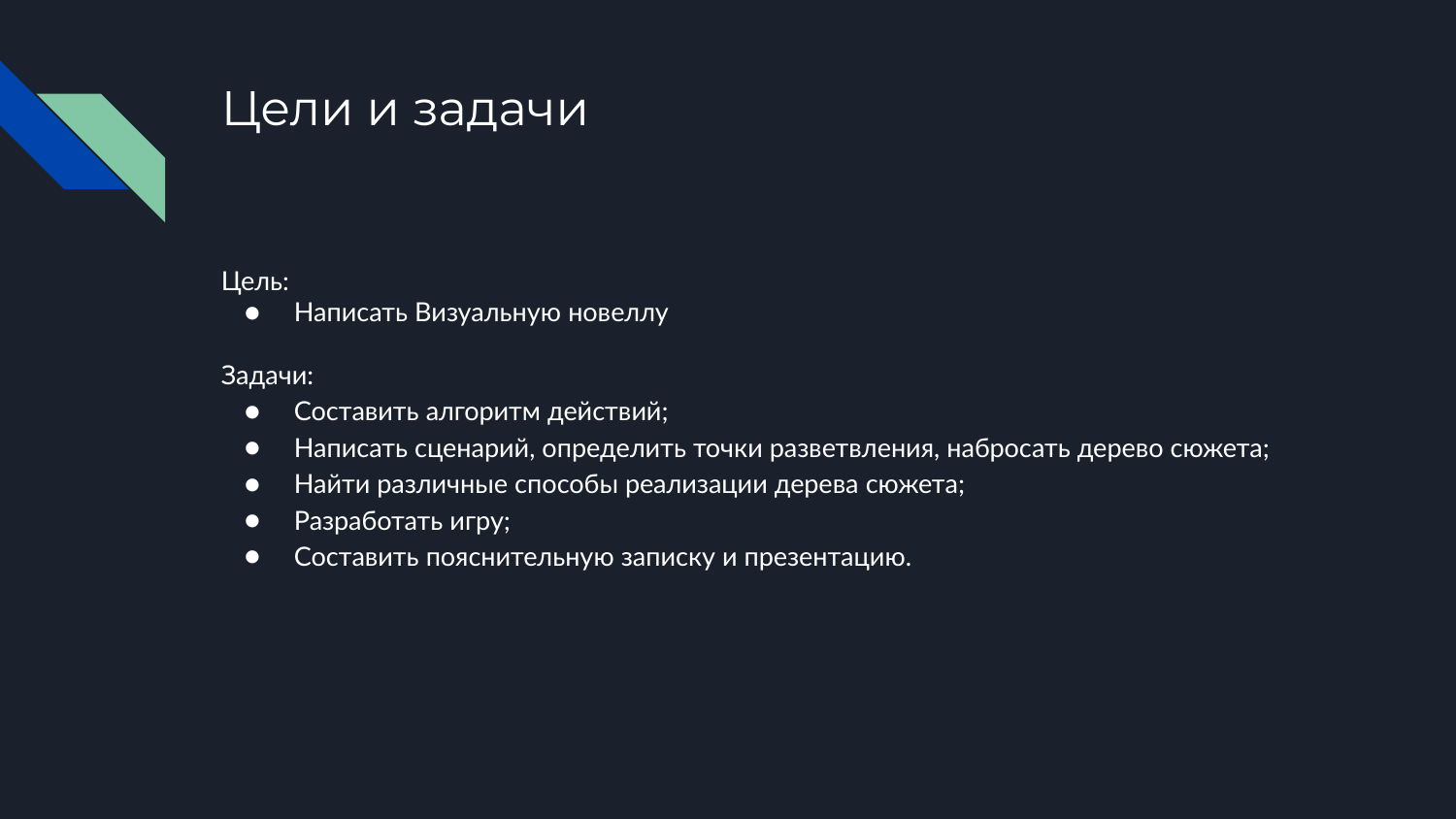

# Цели и задачи
Цель:
Написать Визуальную новеллу

Задачи:
Составить алгоритм действий;
Написать сценарий, определить точки разветвления, набросать дерево сюжета;
Найти различные способы реализации дерева сюжета;
Разработать игру;
Составить пояснительную записку и презентацию.